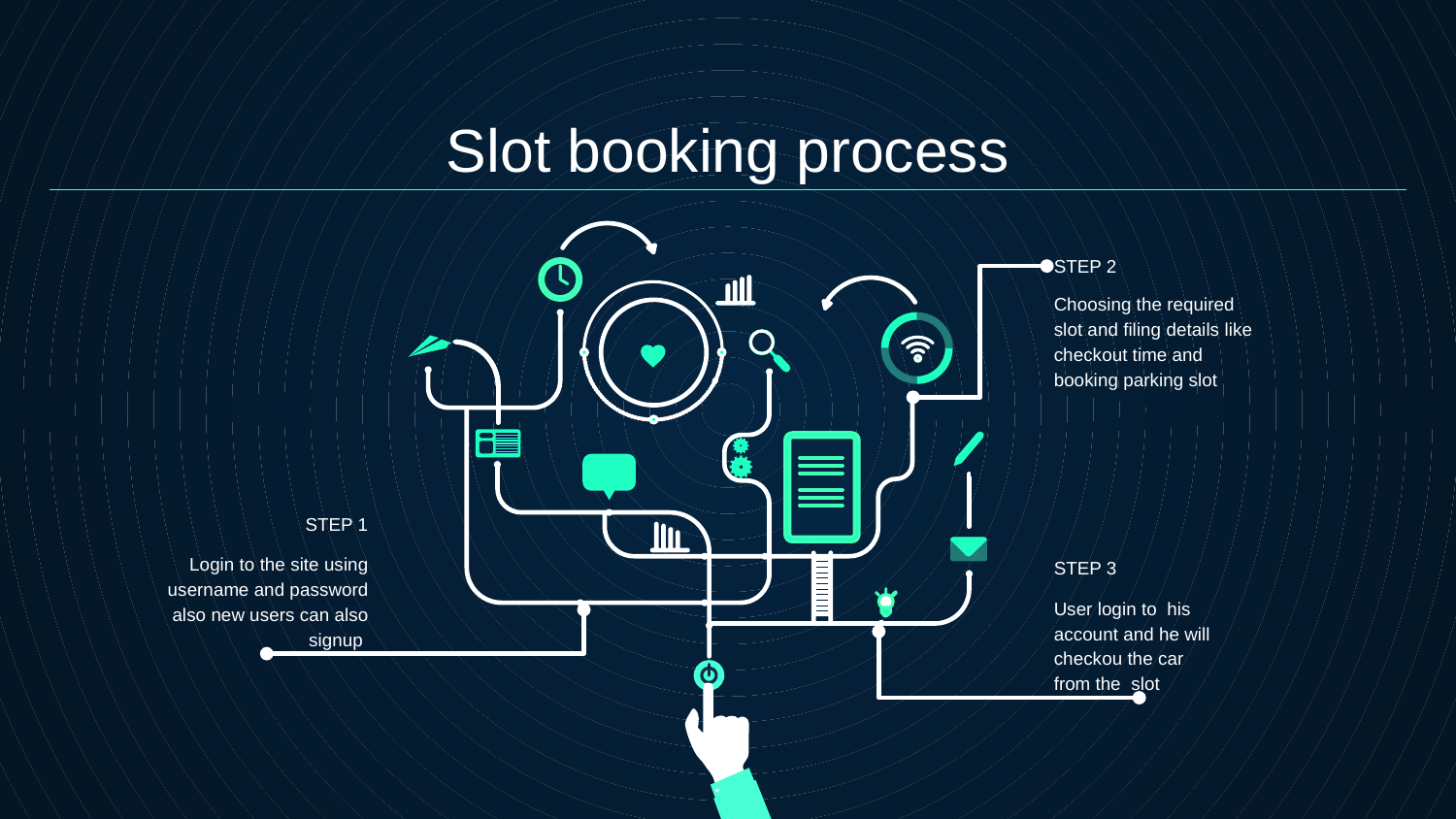

# Slot booking process

STEP 2

Choosing the required slot and filing details like checkout time and booking parking slot

STEP 1

Login to the site using username and password also new users can also signup

STEP 3

User login to  his account and he will checkou the car from the  slot